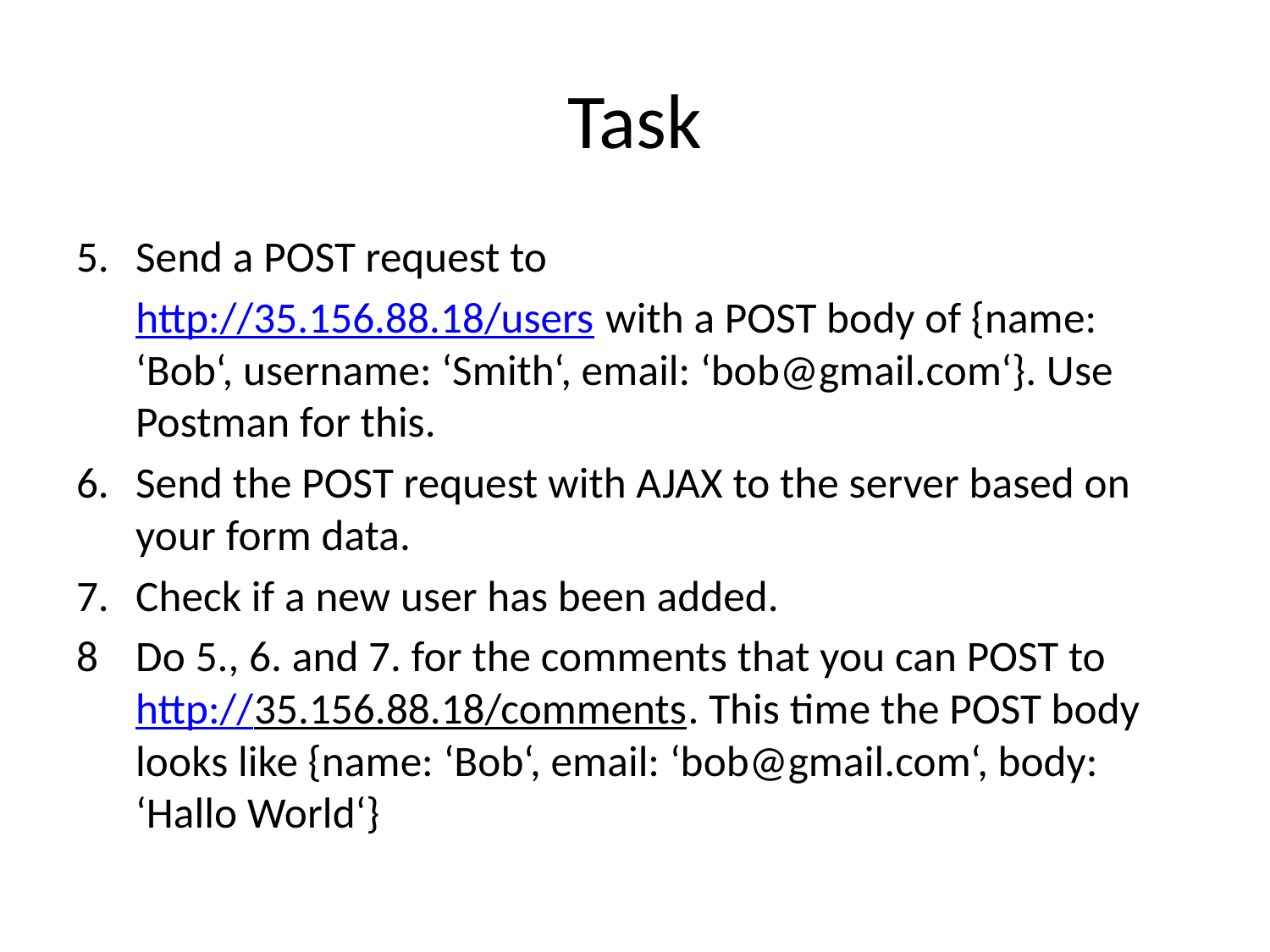

# Task
5. 	Send a POST request to
      http://35.156.88.18/users with a POST body of {name: ‘Bob‘, username: ‘Smith‘, email: ‘bob@gmail.com‘}. Use Postman for this.
Send the POST request with AJAX to the server based on your form data.
Check if a new user has been added.
8	Do 5., 6. and 7. for the comments that you can POST to http://35.156.88.18/comments. This time the POST body looks like {name: ‘Bob‘, email: ‘bob@gmail.com‘, body: ‘Hallo World‘}